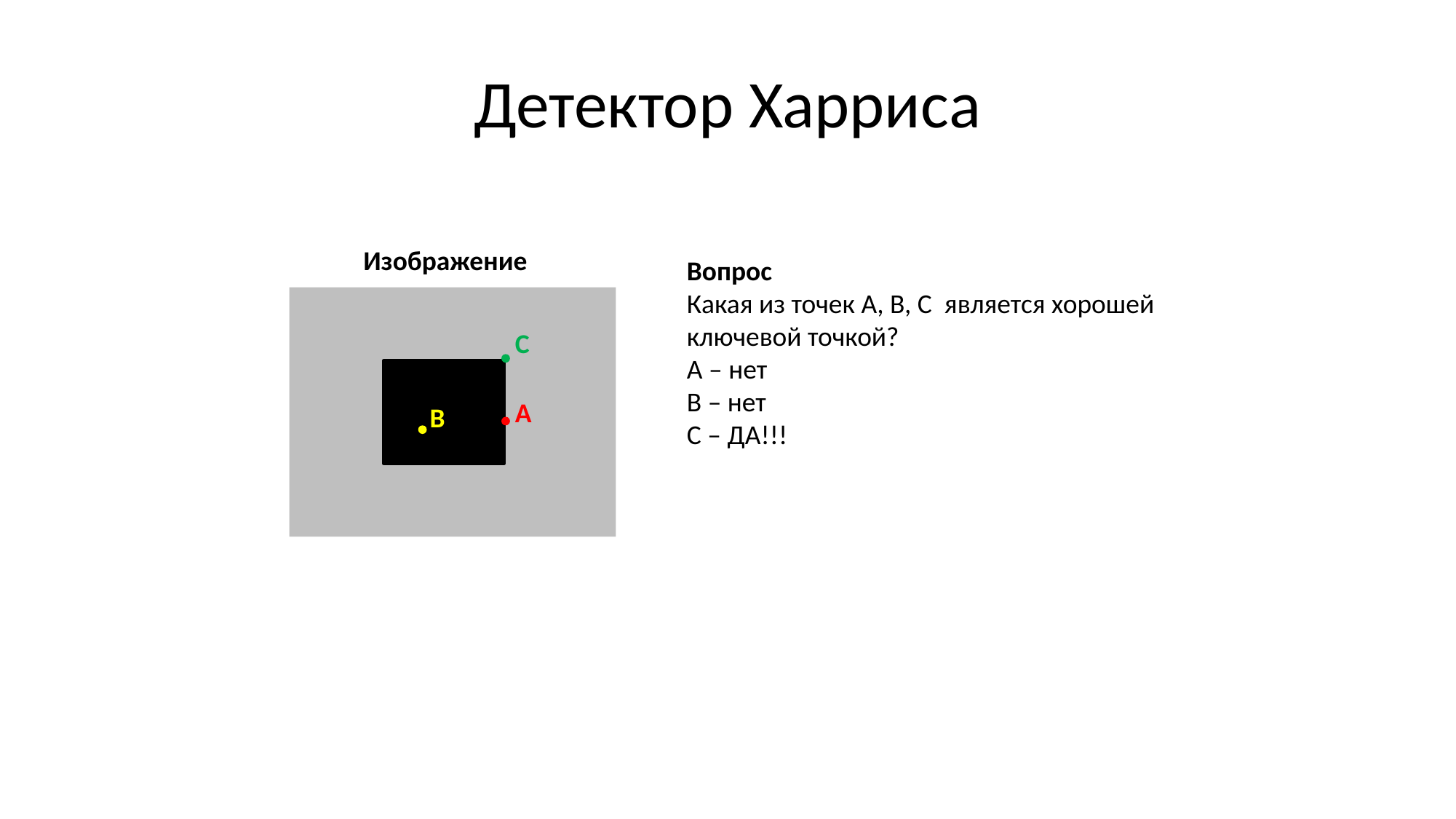

# Детектор Харриса
Изображение
Вопрос
Какая из точек A, B, C  является хорошей ключевой точкой?
A – нет
B – нет
C – ДА!!!

C

A
B